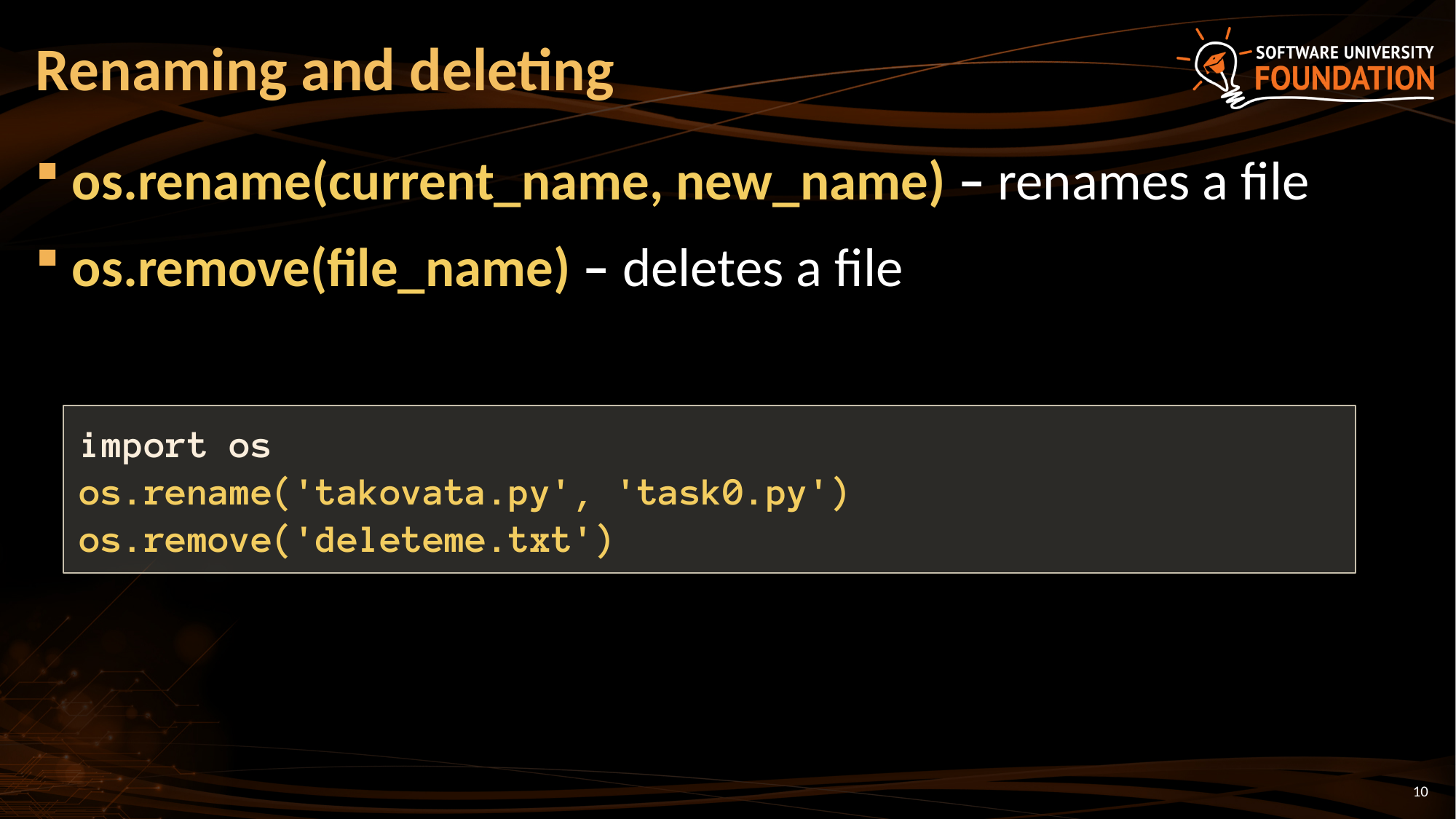

# Renaming and deleting
os.rename(current_name, new_name) – renames a file
os.remove(file_name) – deletes a file

import os
os.rename('takovata.py', 'task0.py')
os.remove('deleteme.txt')
10